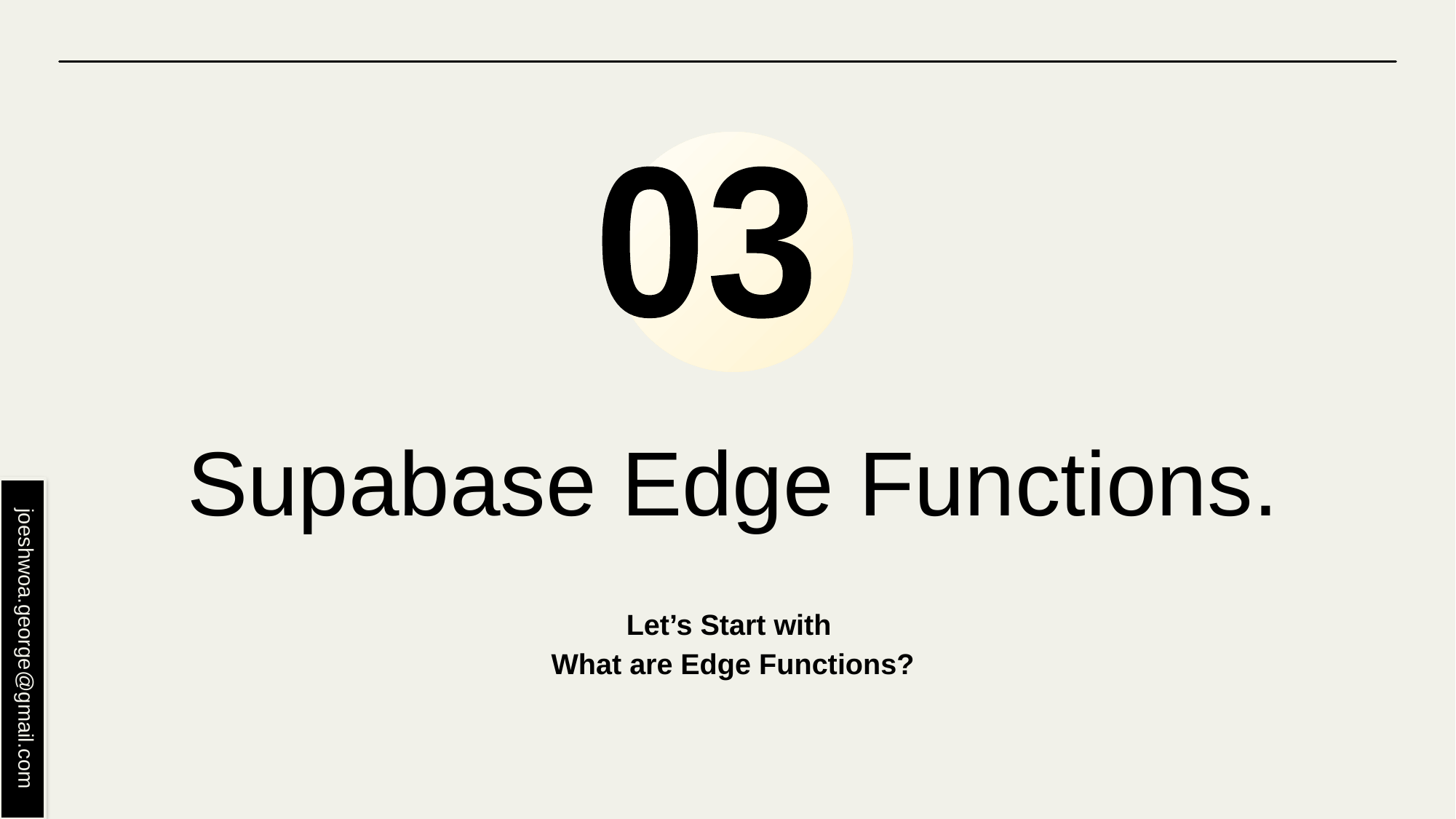

03
# Supabase Edge Functions.
Let’s Start with
What are Edge Functions?
joeshwoa.george@gmail.com